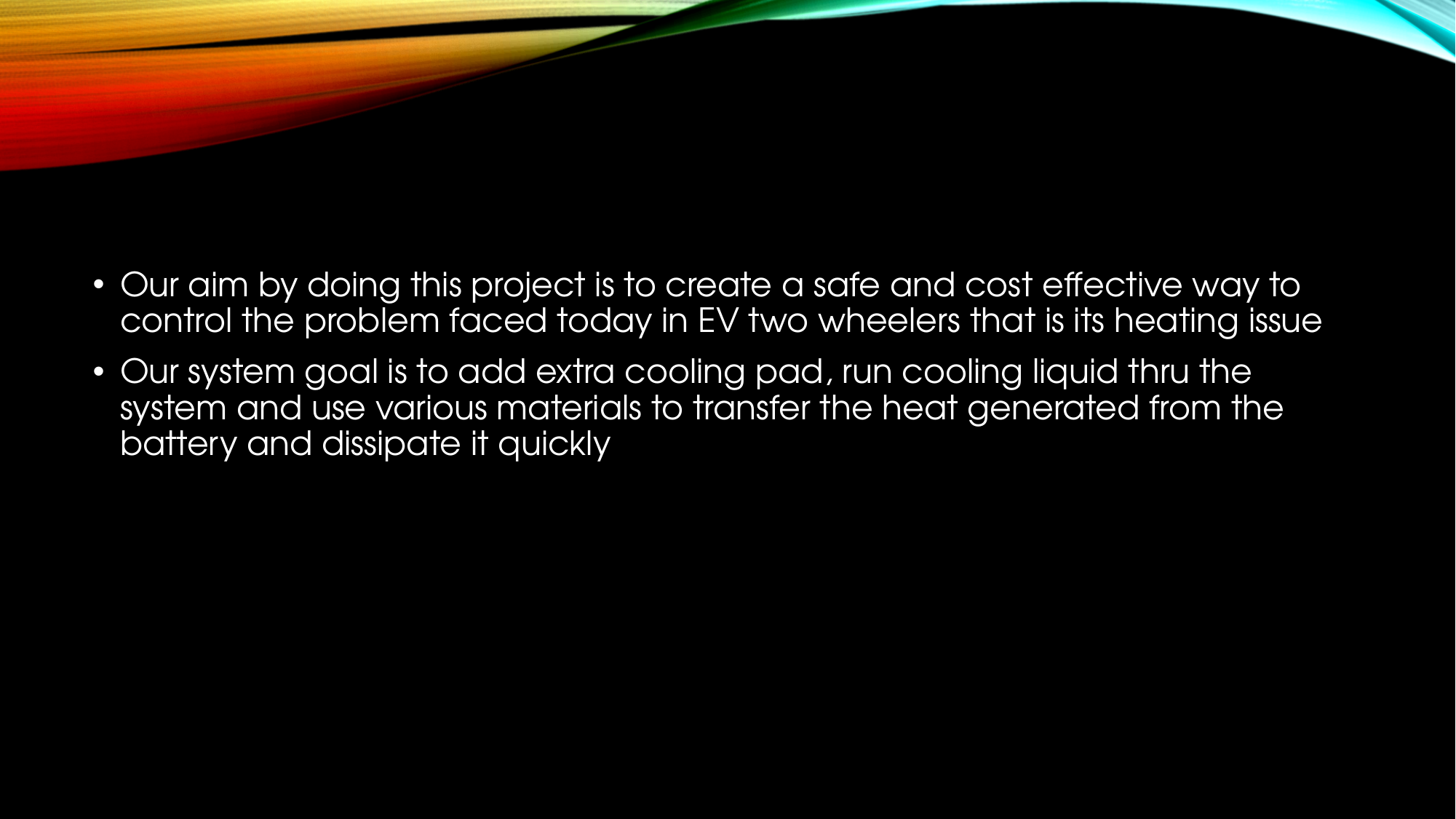

Our aim by doing this project is to create a safe and cost effective way to control the problem faced today in EV two wheelers that is its heating issue
Our system goal is to add extra cooling pad, run cooling liquid thru the system and use various materials to transfer the heat generated from the battery and dissipate it quickly